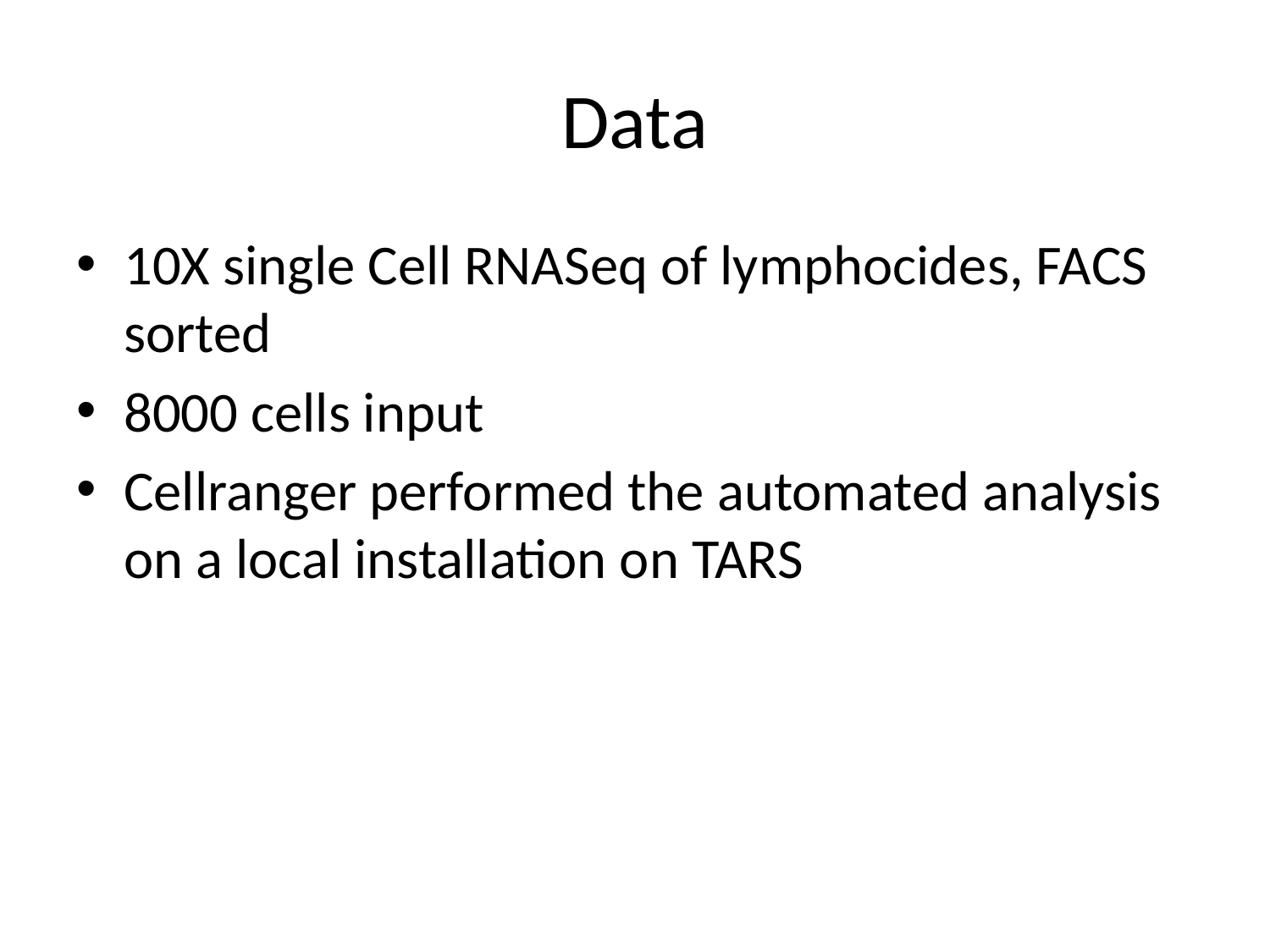

# Data
10X single Cell RNASeq of lymphocides, FACS sorted
8000 cells input
Cellranger performed the automated analysis on a local installation on TARS